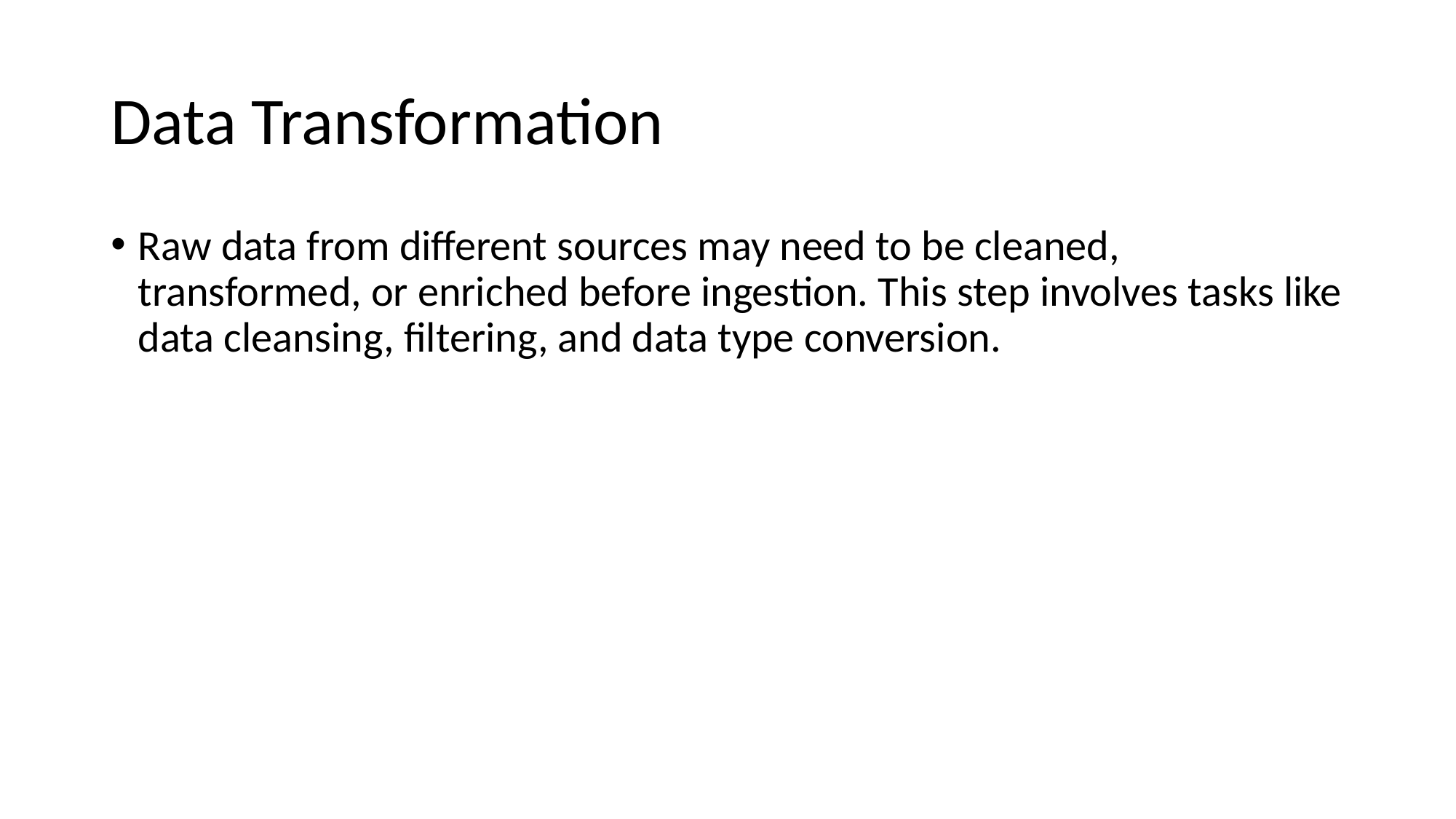

# Data Transformation
Raw data from different sources may need to be cleaned, transformed, or enriched before ingestion. This step involves tasks like data cleansing, filtering, and data type conversion.